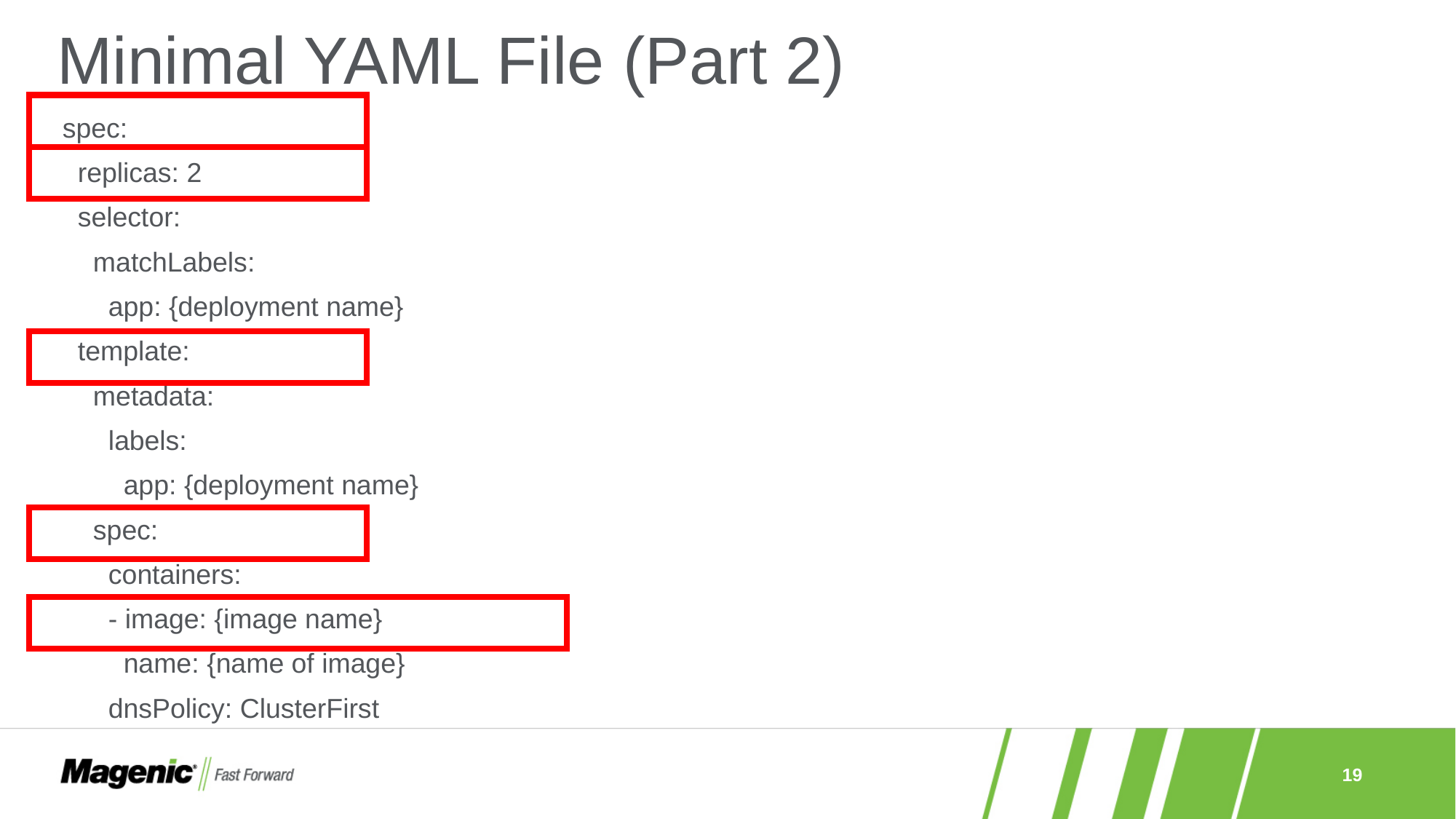

# Minimal YAML File (Part 2)

spec:
  replicas: 2
  selector:
    matchLabels:
      app: {deployment name}
  template:
    metadata:
      labels:
        app: {deployment name}
    spec:
      containers:
      - image: {image name}
        name: {name of image}
      dnsPolicy: ClusterFirst